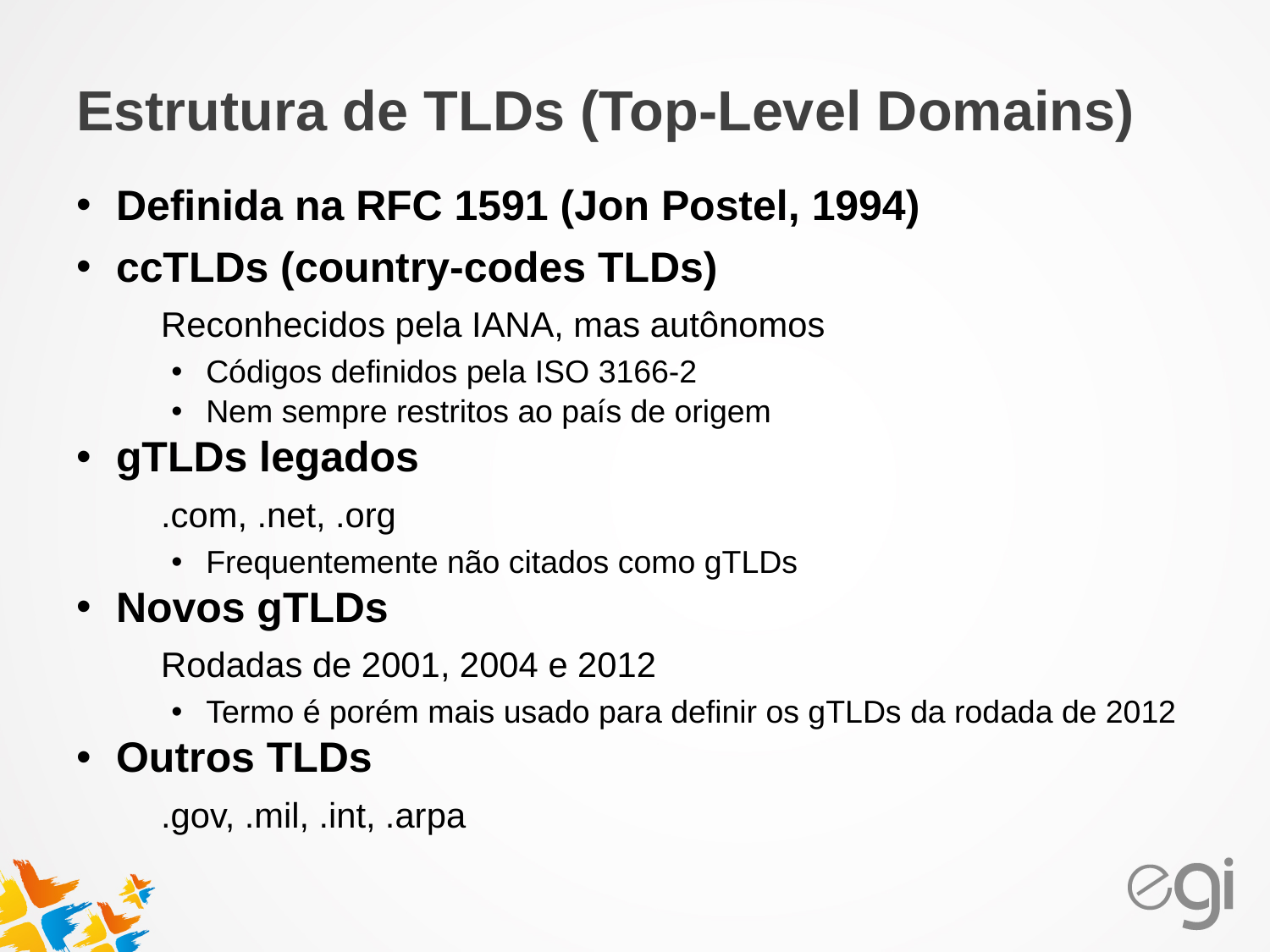

# Estrutura de TLDs (Top-Level Domains)
Definida na RFC 1591 (Jon Postel, 1994)
ccTLDs (country-codes TLDs)
Reconhecidos pela IANA, mas autônomos
Códigos definidos pela ISO 3166-2
Nem sempre restritos ao país de origem
gTLDs legados
.com, .net, .org
Frequentemente não citados como gTLDs
Novos gTLDs
Rodadas de 2001, 2004 e 2012
Termo é porém mais usado para definir os gTLDs da rodada de 2012
Outros TLDs
.gov, .mil, .int, .arpa